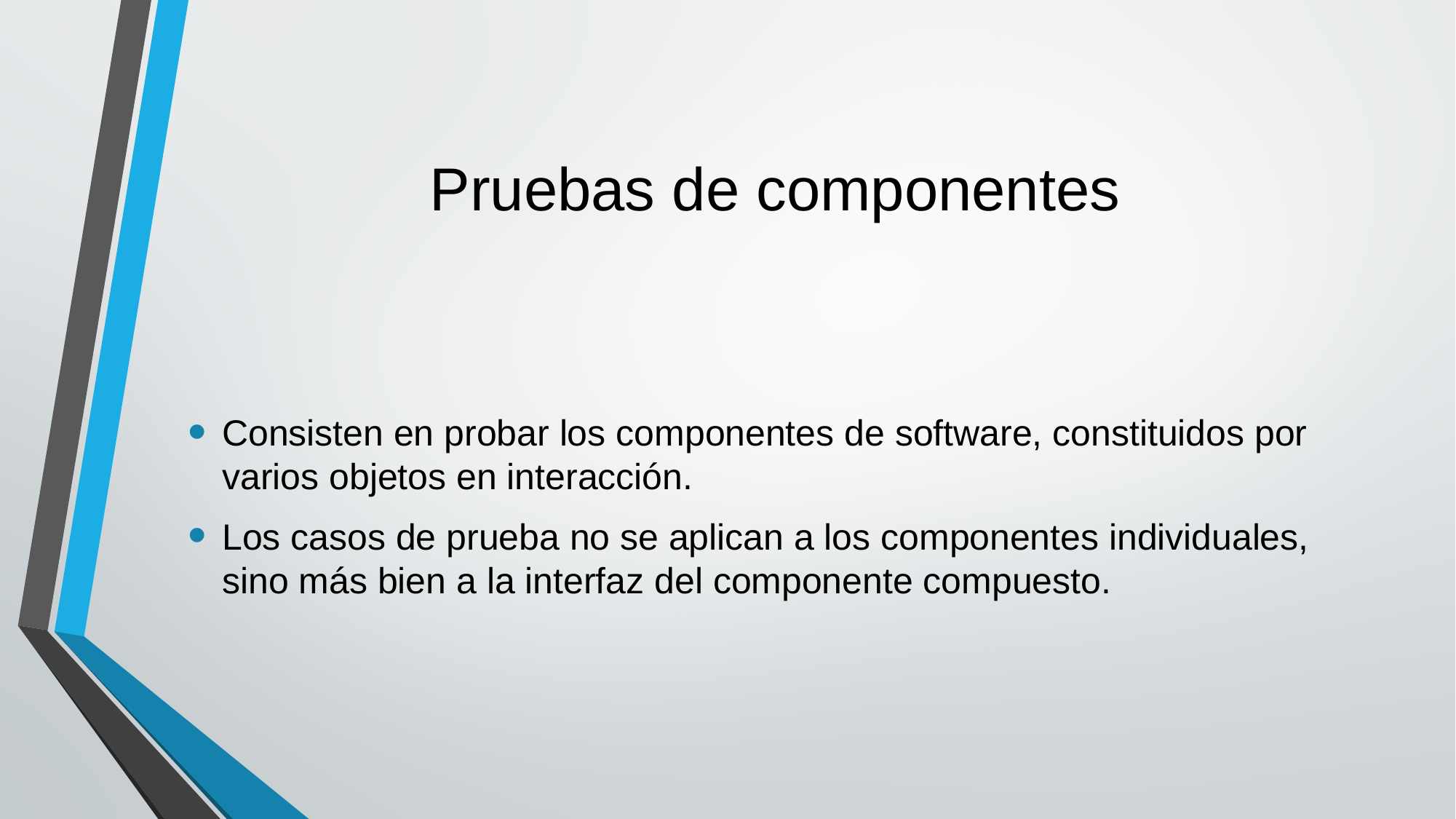

# Pruebas de componentes
Consisten en probar los componentes de software, constituidos por varios objetos en interacción.
Los casos de prueba no se aplican a los componentes individuales, sino más bien a la interfaz del componente compuesto.